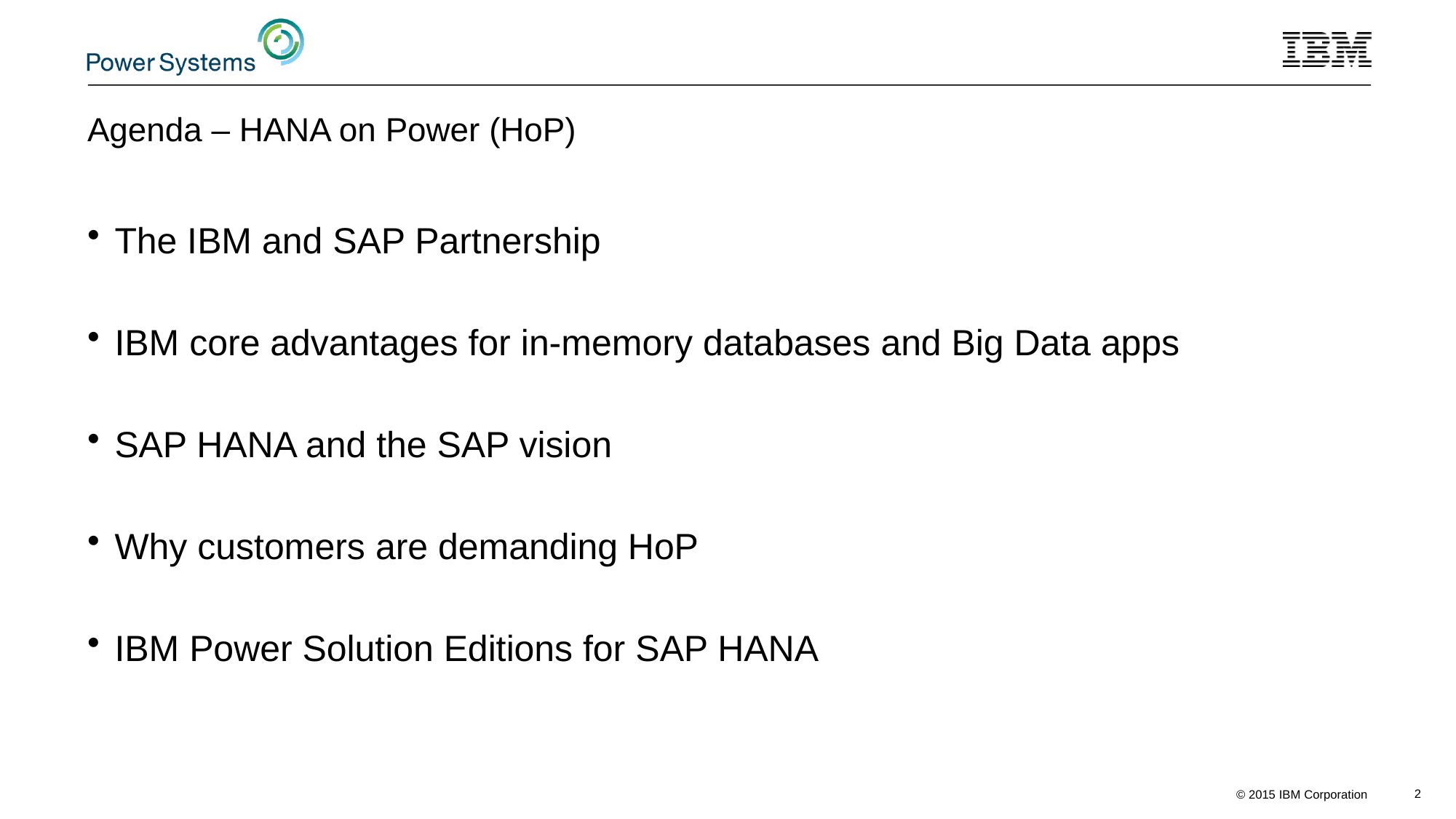

# Agenda – HANA on Power (HoP)
The IBM and SAP Partnership

IBM core advantages for in-memory databases and Big Data apps

SAP HANA and the SAP vision

Why customers are demanding HoP

IBM Power Solution Editions for SAP HANA